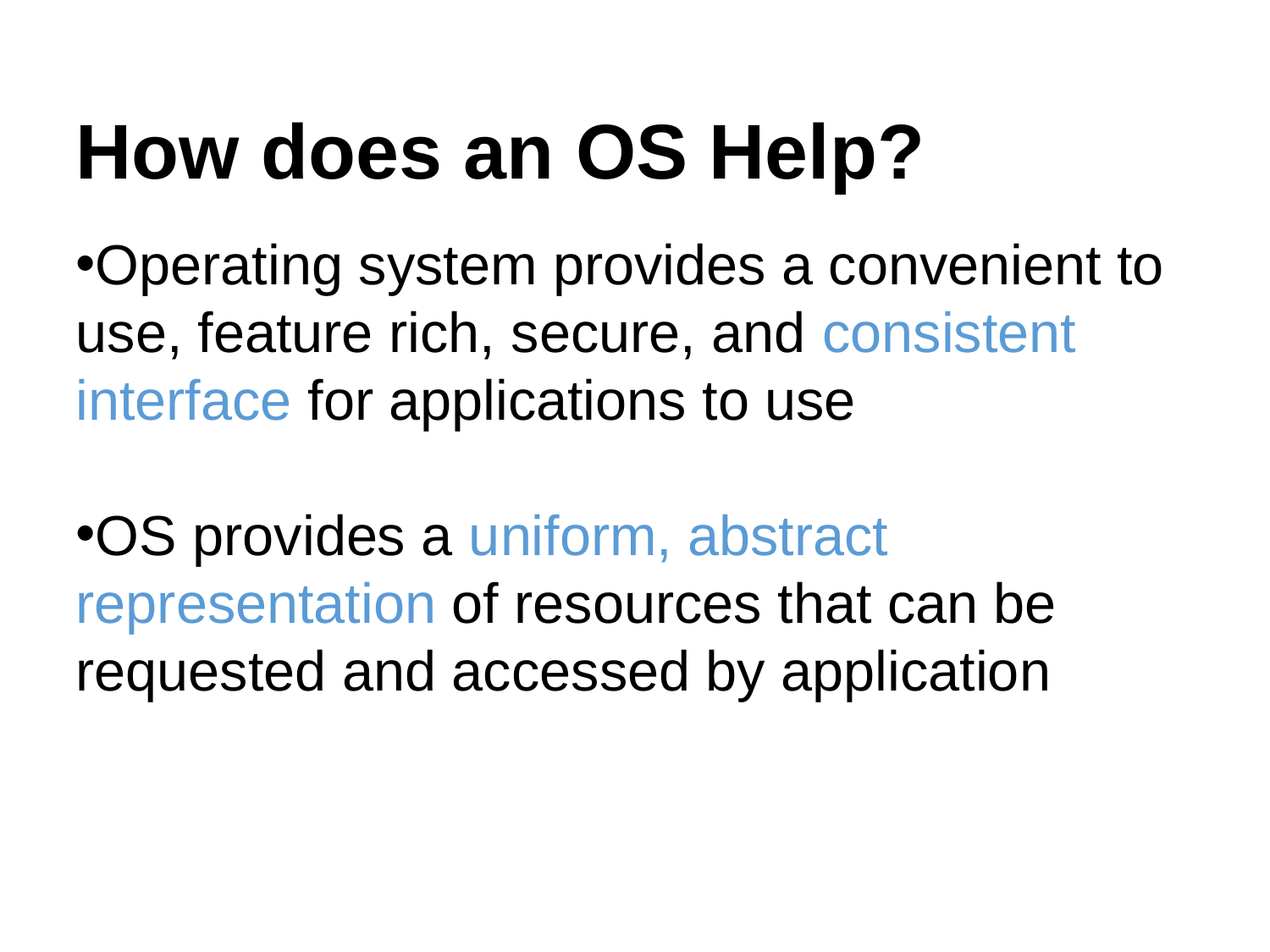

How does an OS Help?
Operating system provides a convenient to use, feature rich, secure, and consistent interface for applications to use

OS provides a uniform, abstract representation of resources that can be requested and accessed by application